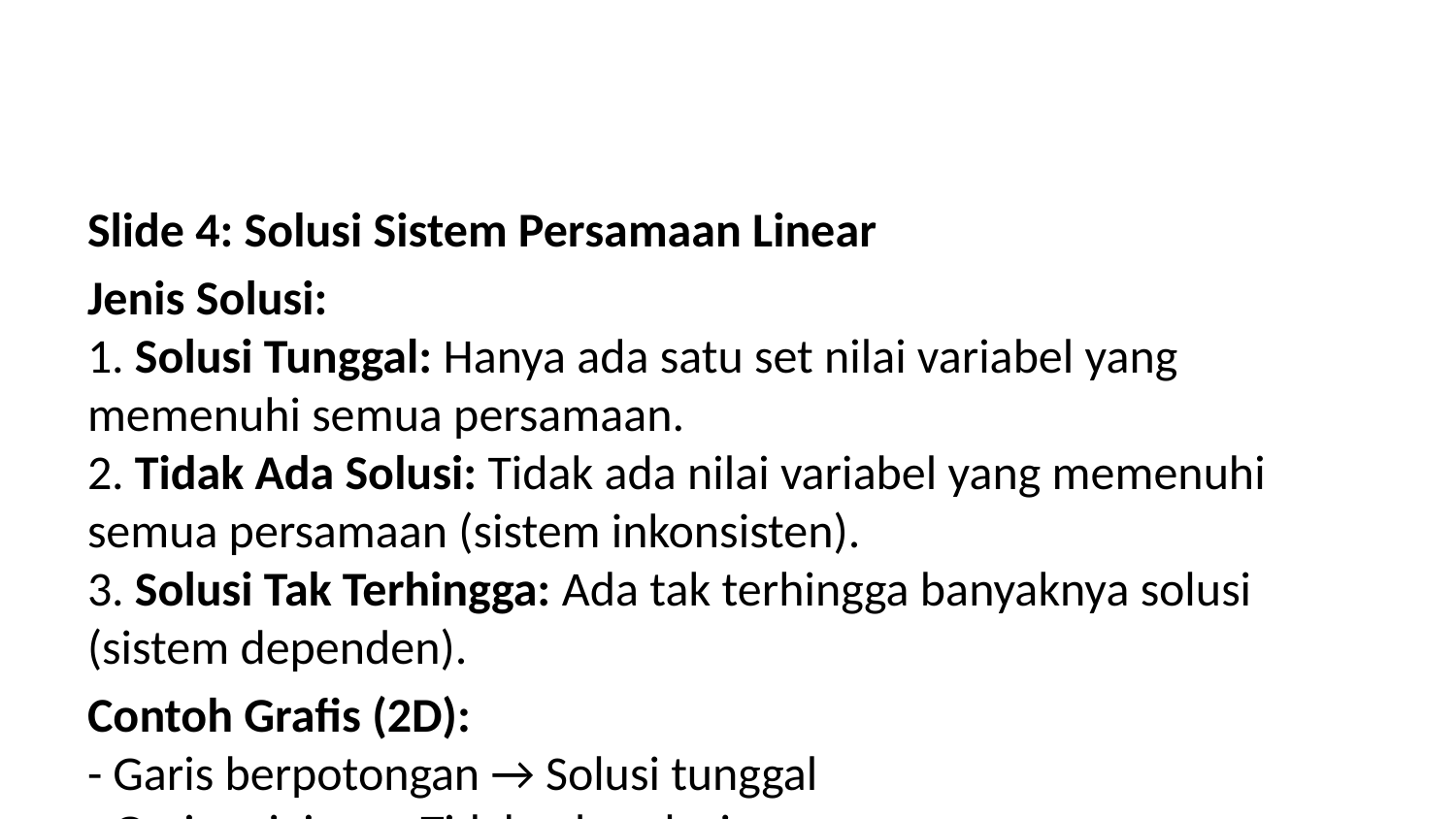

Slide 4: Solusi Sistem Persamaan Linear
Jenis Solusi:
1. Solusi Tunggal: Hanya ada satu set nilai variabel yang memenuhi semua persamaan.
2. Tidak Ada Solusi: Tidak ada nilai variabel yang memenuhi semua persamaan (sistem inkonsisten).
3. Solusi Tak Terhingga: Ada tak terhingga banyaknya solusi (sistem dependen).
Contoh Grafis (2D):
- Garis berpotongan → Solusi tunggal
- Garis sejajar → Tidak ada solusi
- Garis berimpit → Solusi tak terhingga